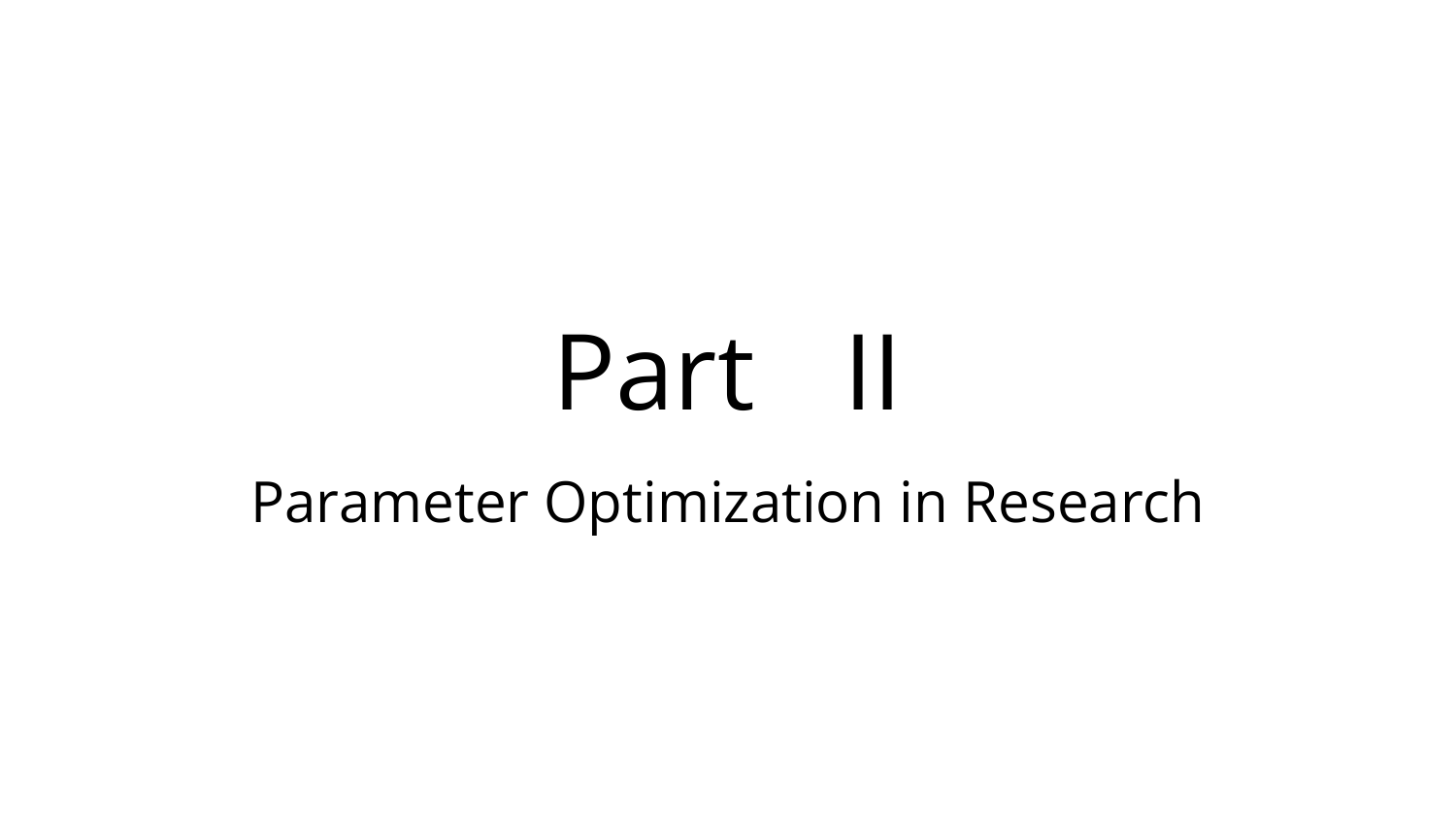

# Part	II
Parameter Optimization in Research